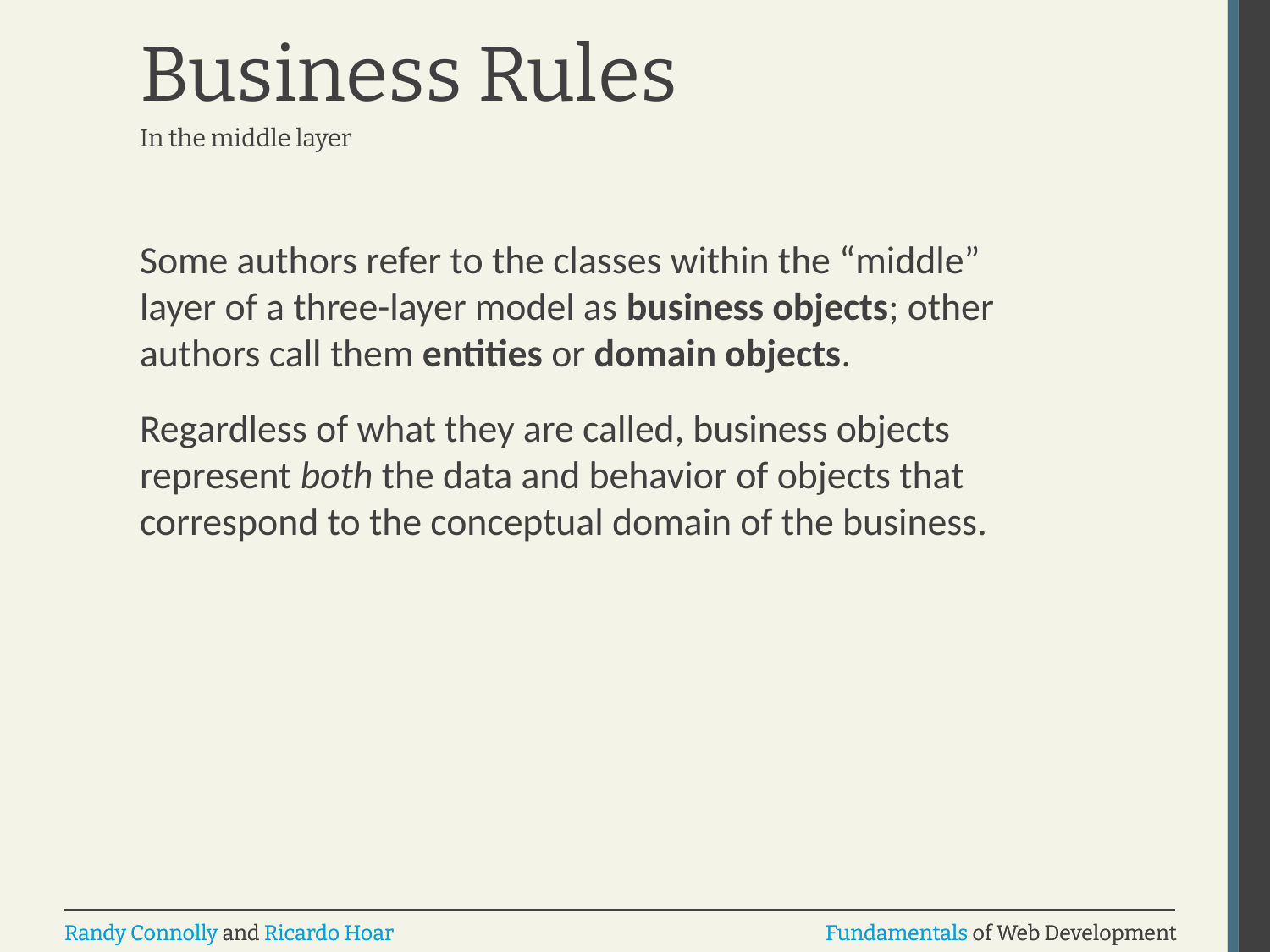

# Business Rules
In the middle layer
Some authors refer to the classes within the “middle” layer of a three-layer model as business objects; other authors call them entities or domain objects.
Regardless of what they are called, business objects represent both the data and behavior of objects that correspond to the conceptual domain of the business.